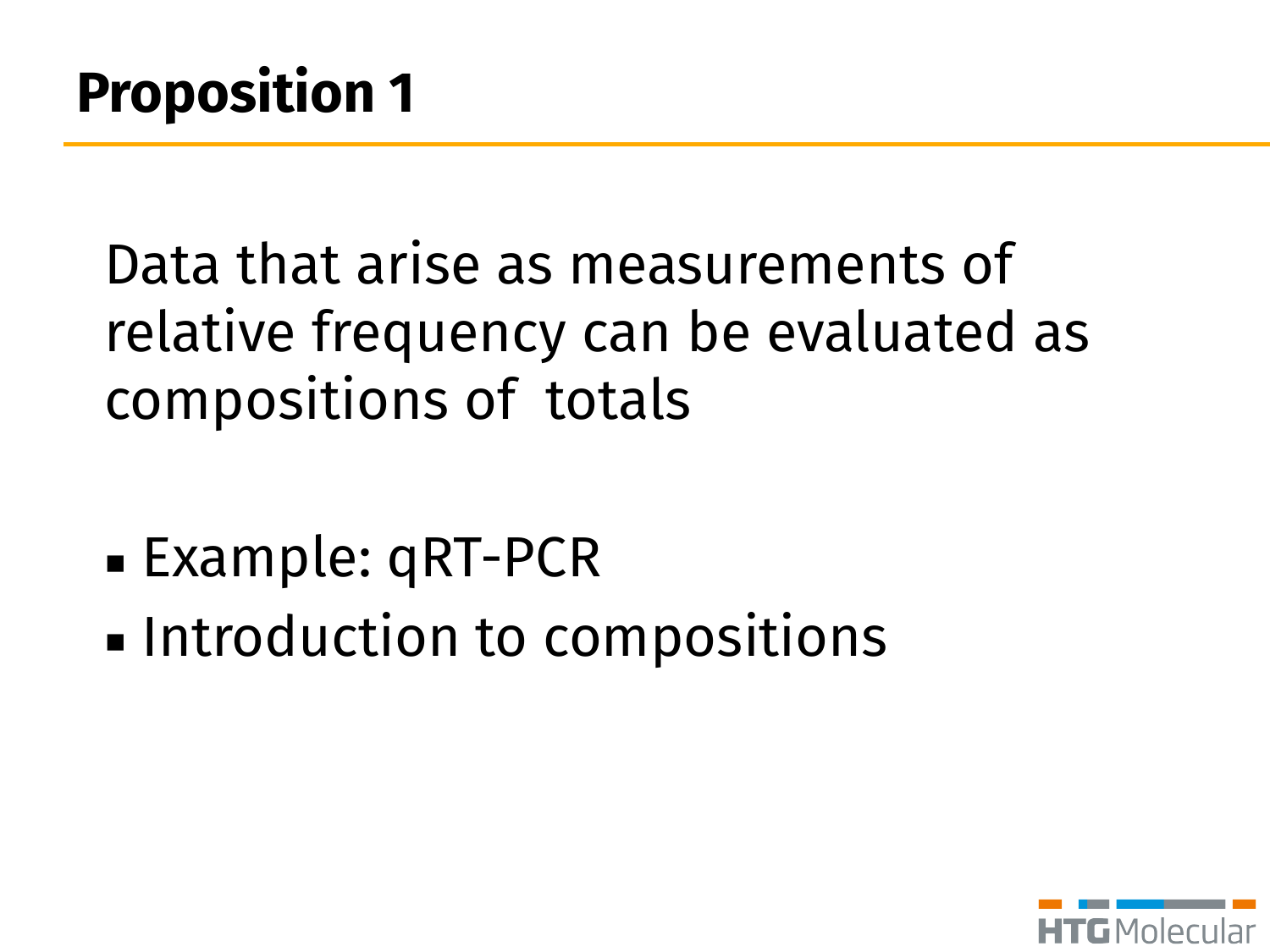

# Proposition 1
Data that arise as measurements of relative frequency can be evaluated as compositions of  totals

 Example: qRT-PCR
 Introduction to compositions